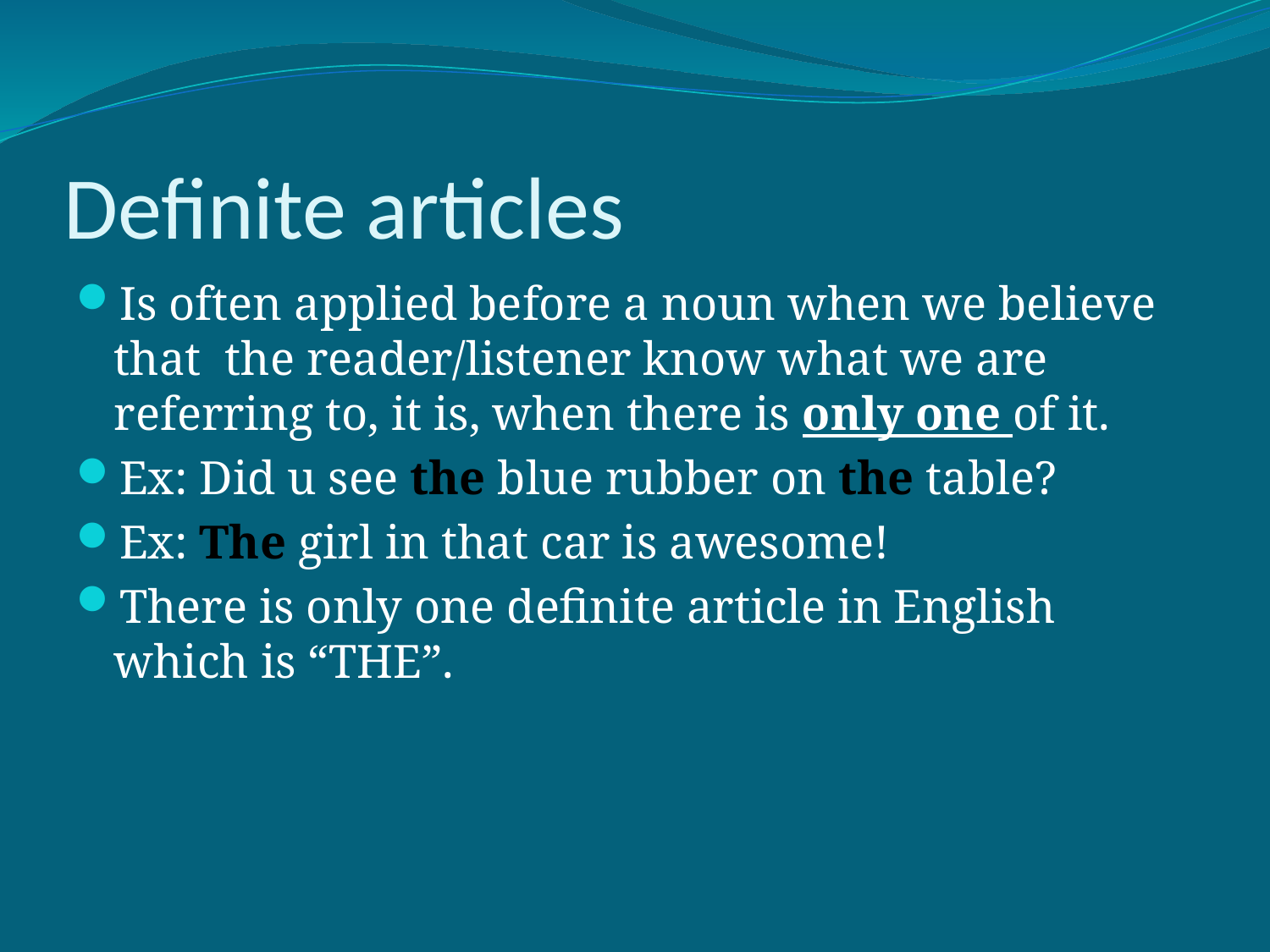

# Definite articles
Is often applied before a noun when we believe that  the reader/listener know what we are referring to, it is, when there is only one of it.
Ex: Did u see the blue rubber on the table?
Ex: The girl in that car is awesome!
There is only one definite article in English which is “THE”.